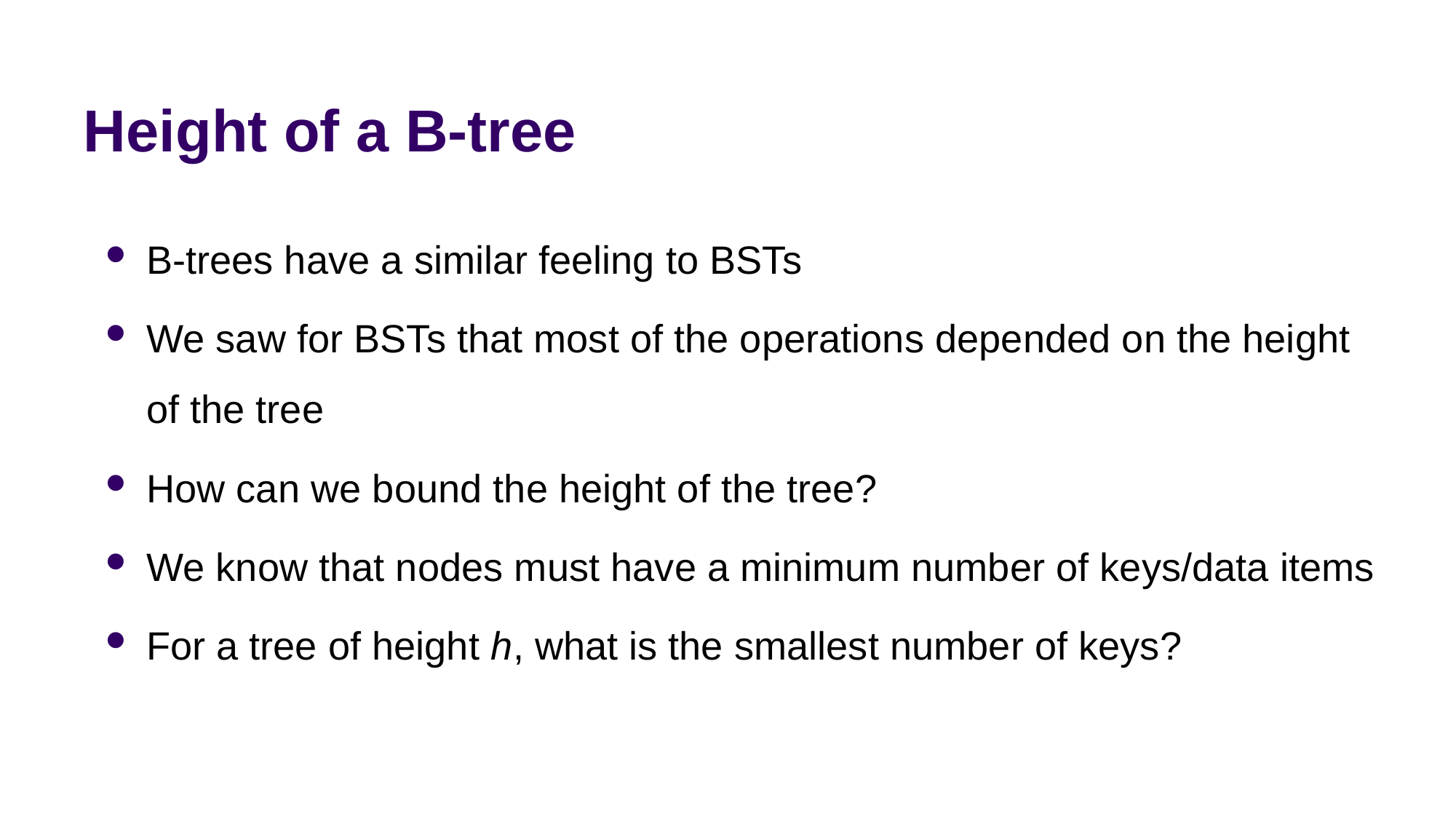

# Height of a B-tree
B-trees have a similar feeling to BSTs
We saw for BSTs that most of the operations depended on the height of the tree
How can we bound the height of the tree?
We know that nodes must have a minimum number of keys/data items
For a tree of height h, what is the smallest number of keys?